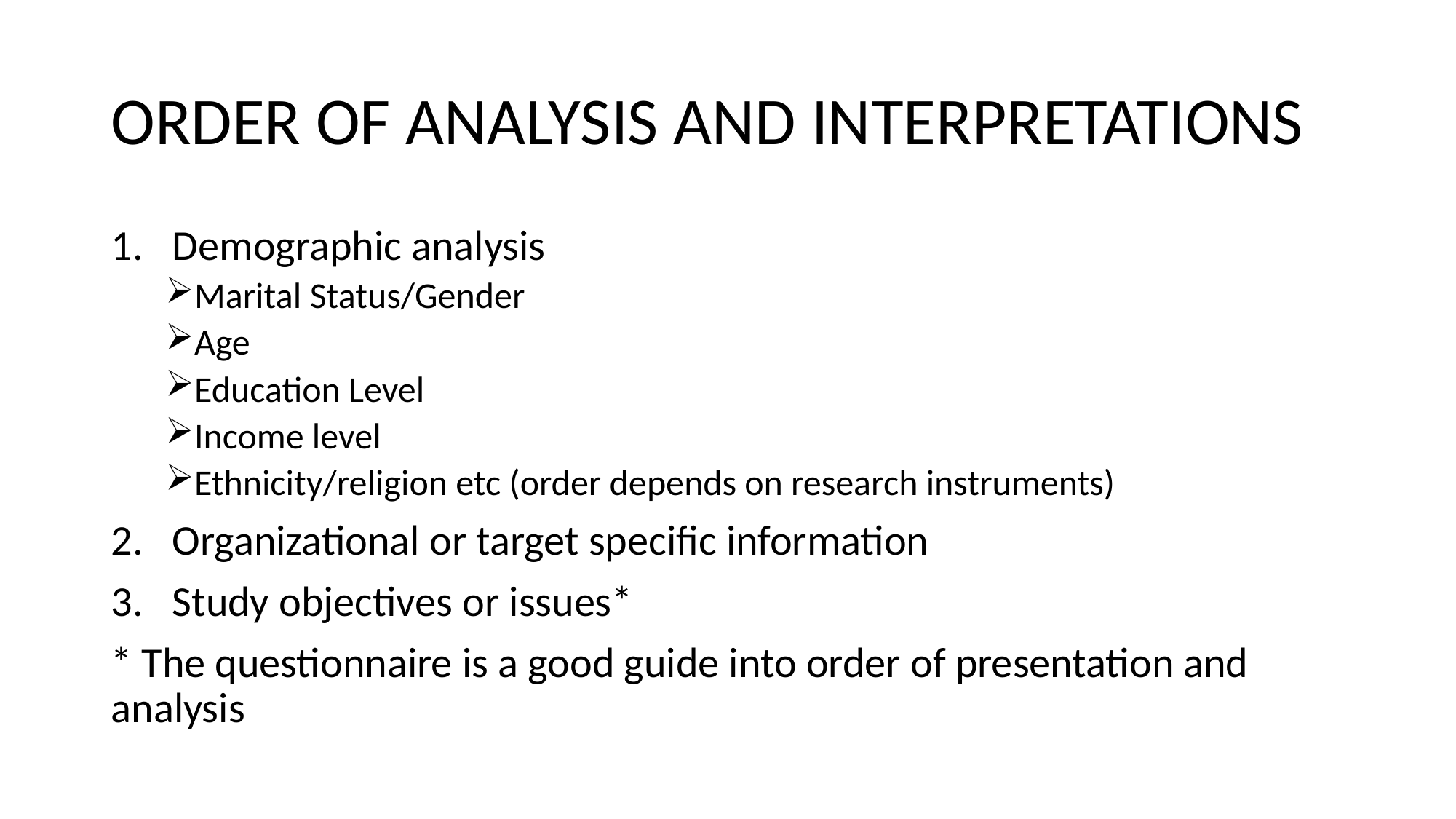

# ORDER OF ANALYSIS AND INTERPRETATIONS
Demographic analysis
Marital Status/Gender
Age
Education Level
Income level
Ethnicity/religion etc (order depends on research instruments)
Organizational or target specific information
Study objectives or issues*
* The questionnaire is a good guide into order of presentation and analysis